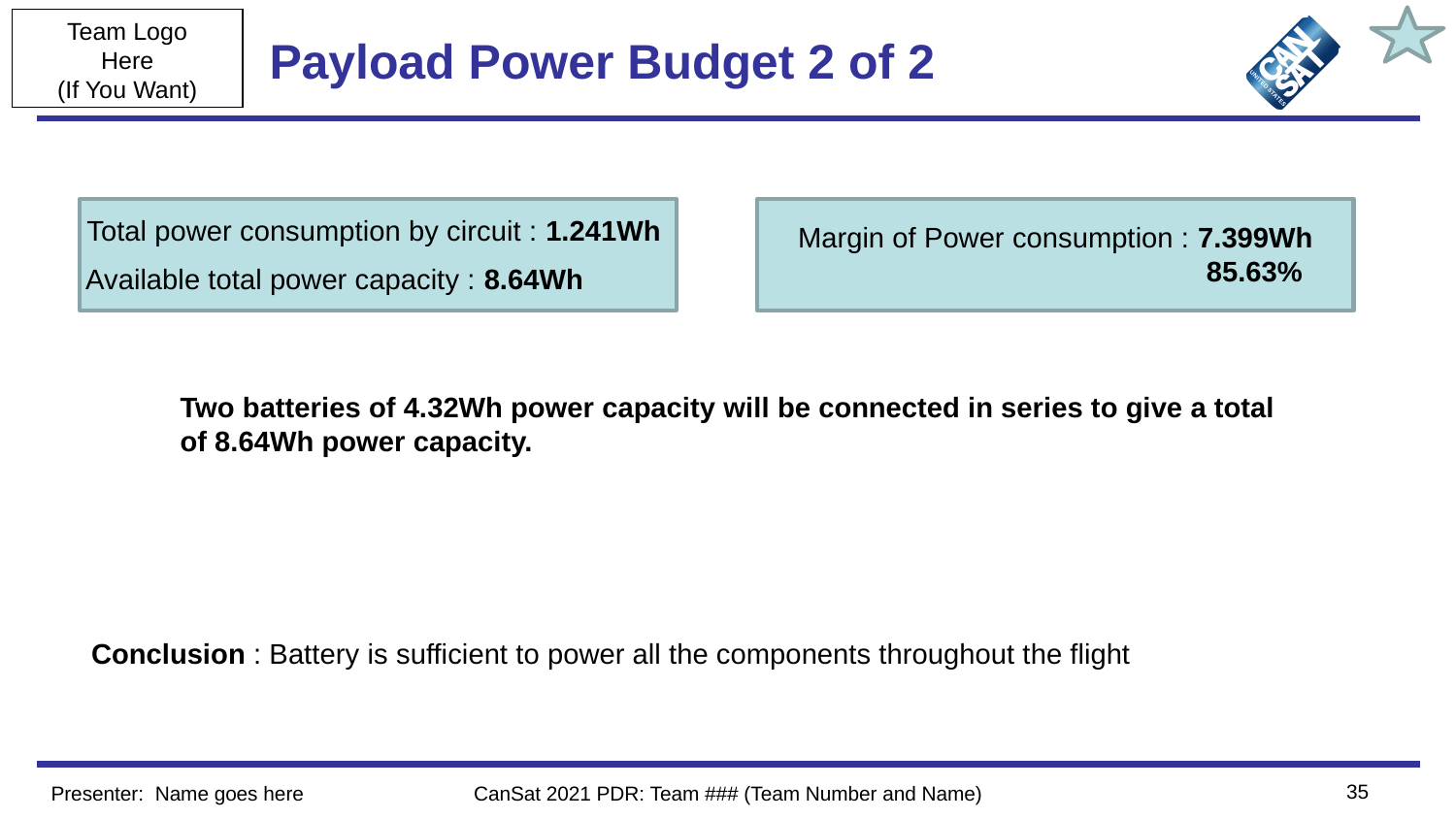

# Payload Power Budget 2 of 2

Total power consumption by circuit : 1.241Wh
Margin of Power consumption : 7.399Wh
                                                   85.63%
Available total power capacity : 8.64Wh
Two batteries of 4.32Wh power capacity will be connected in series to give a total
of 8.64Wh power capacity.
Conclusion : Battery is sufficient to power all the components throughout the flight
35
Presenter:  Name goes here
CanSat 2021 PDR: Team ### (Team Number and Name)